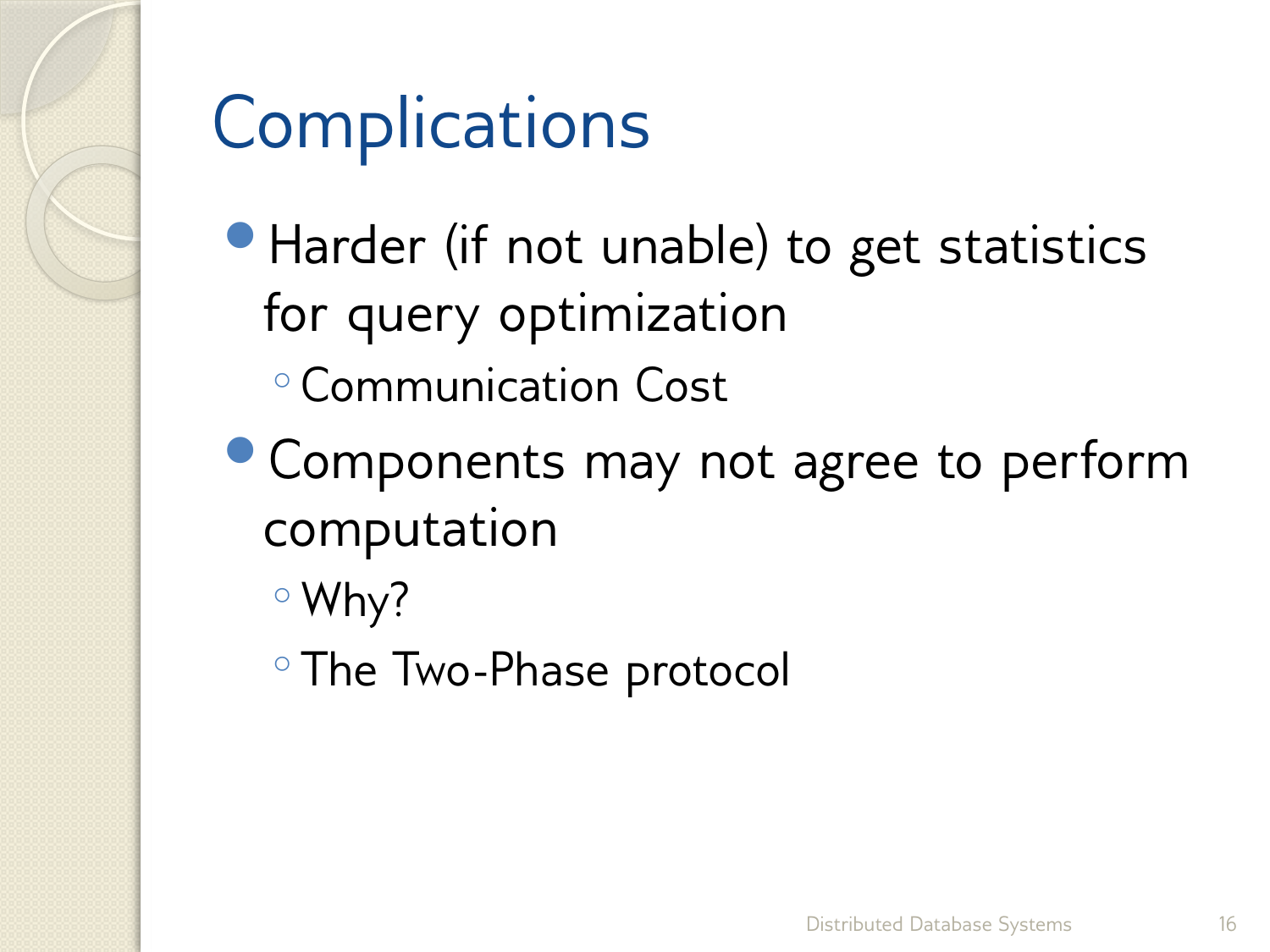

# Complications
Harder (if not unable) to get statistics for query optimization
Communication Cost
Components may not agree to perform computation
Why?
The Two-Phase protocol
Distributed Database Systems
16